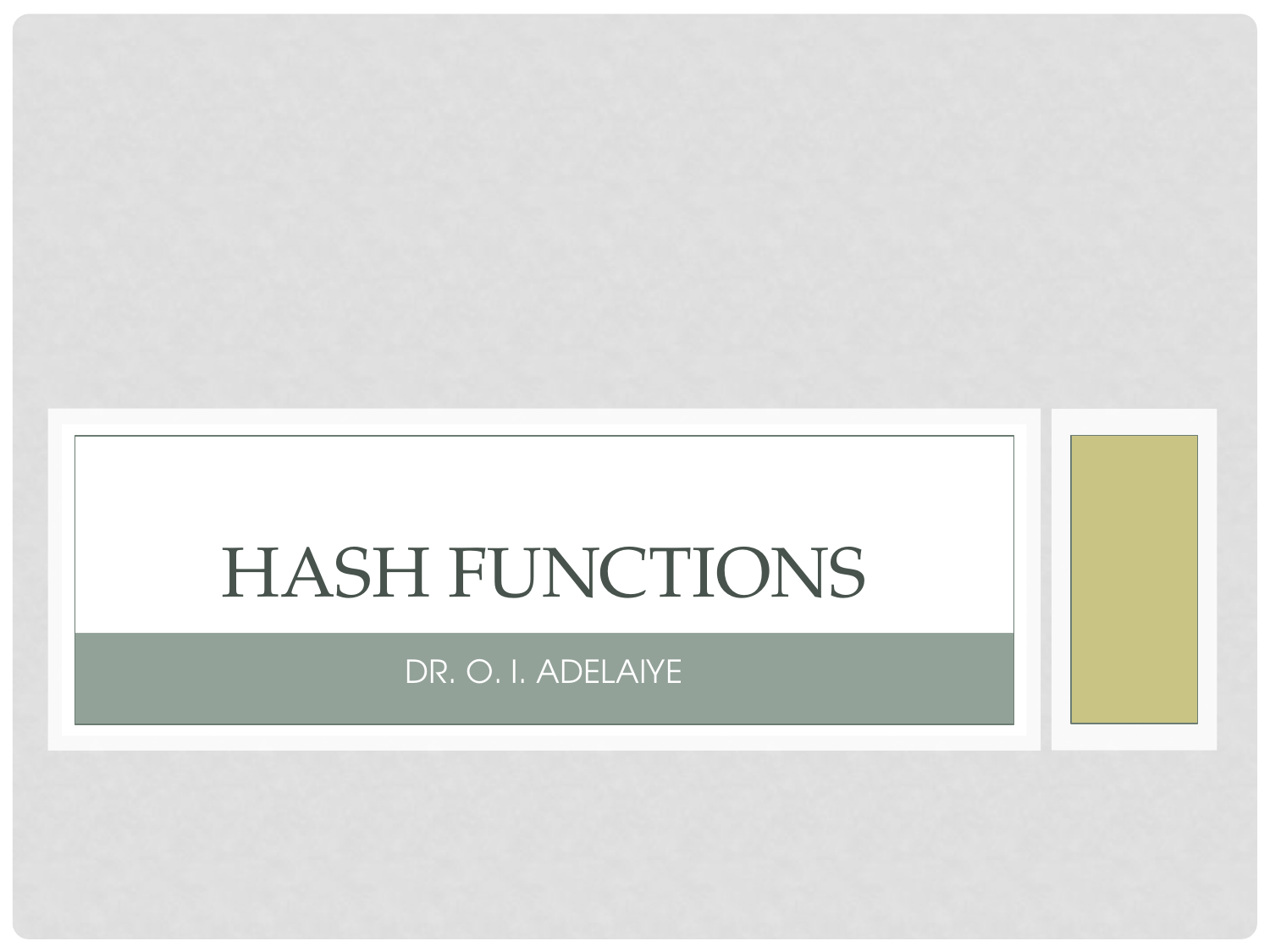

# HASH FUNCTIONS
DR. O. I. ADELAIYE